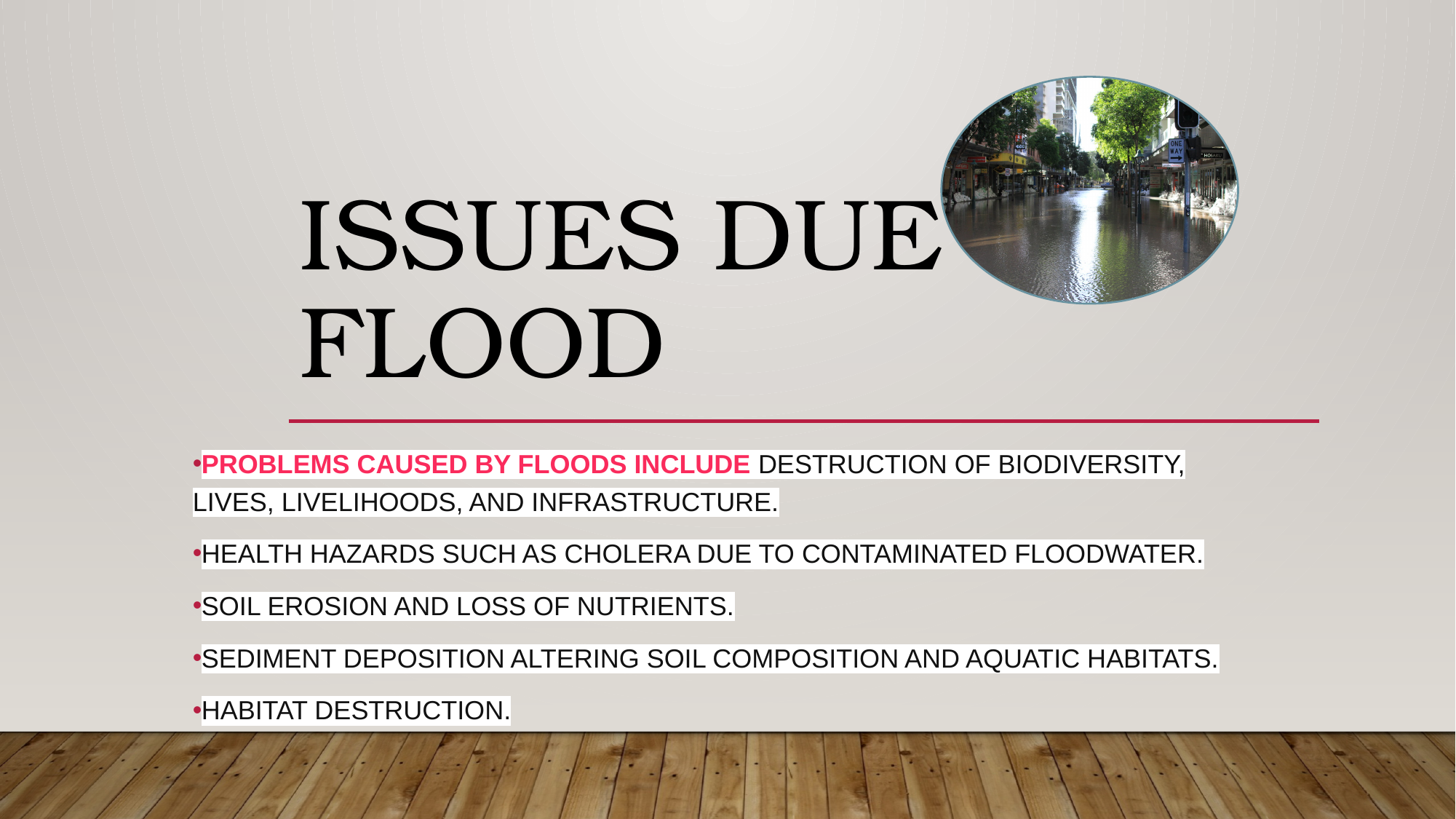

# Issues due to flood
Problems caused by floods include Destruction of biodiversity, lives, livelihoods, and infrastructure.
Health hazards such as cholera due to contaminated floodwater.
Soil erosion and loss of nutrients.
Sediment deposition altering soil composition and aquatic habitats.
Habitat destruction.